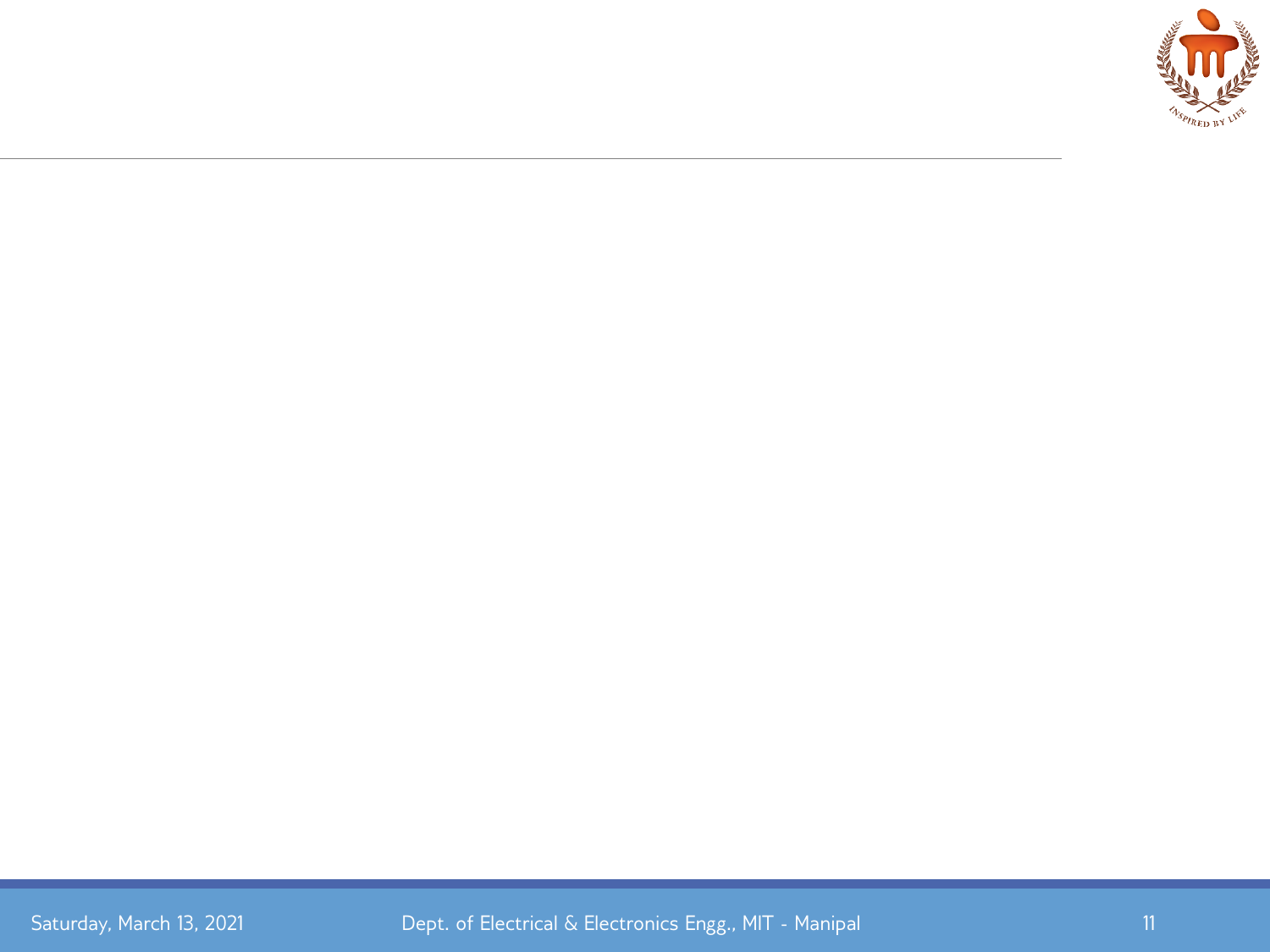

#

Saturday, March 13, 2021
Dept. of Electrical & Electronics Engg., MIT - Manipal
11